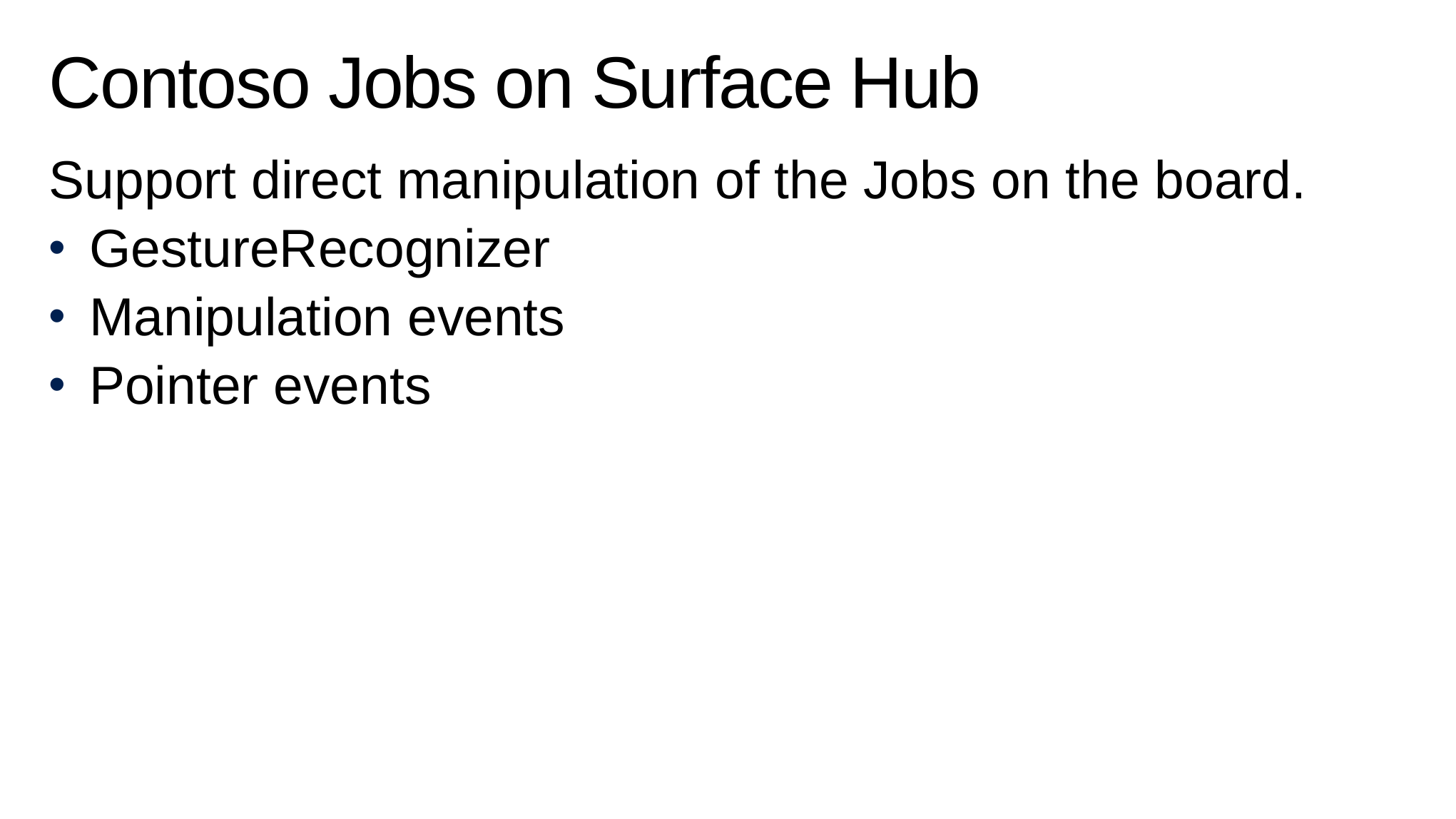

# Contoso Jobs on Surface Hub

Support direct manipulation of the Jobs on the board.
GestureRecognizer
Manipulation events
Pointer events